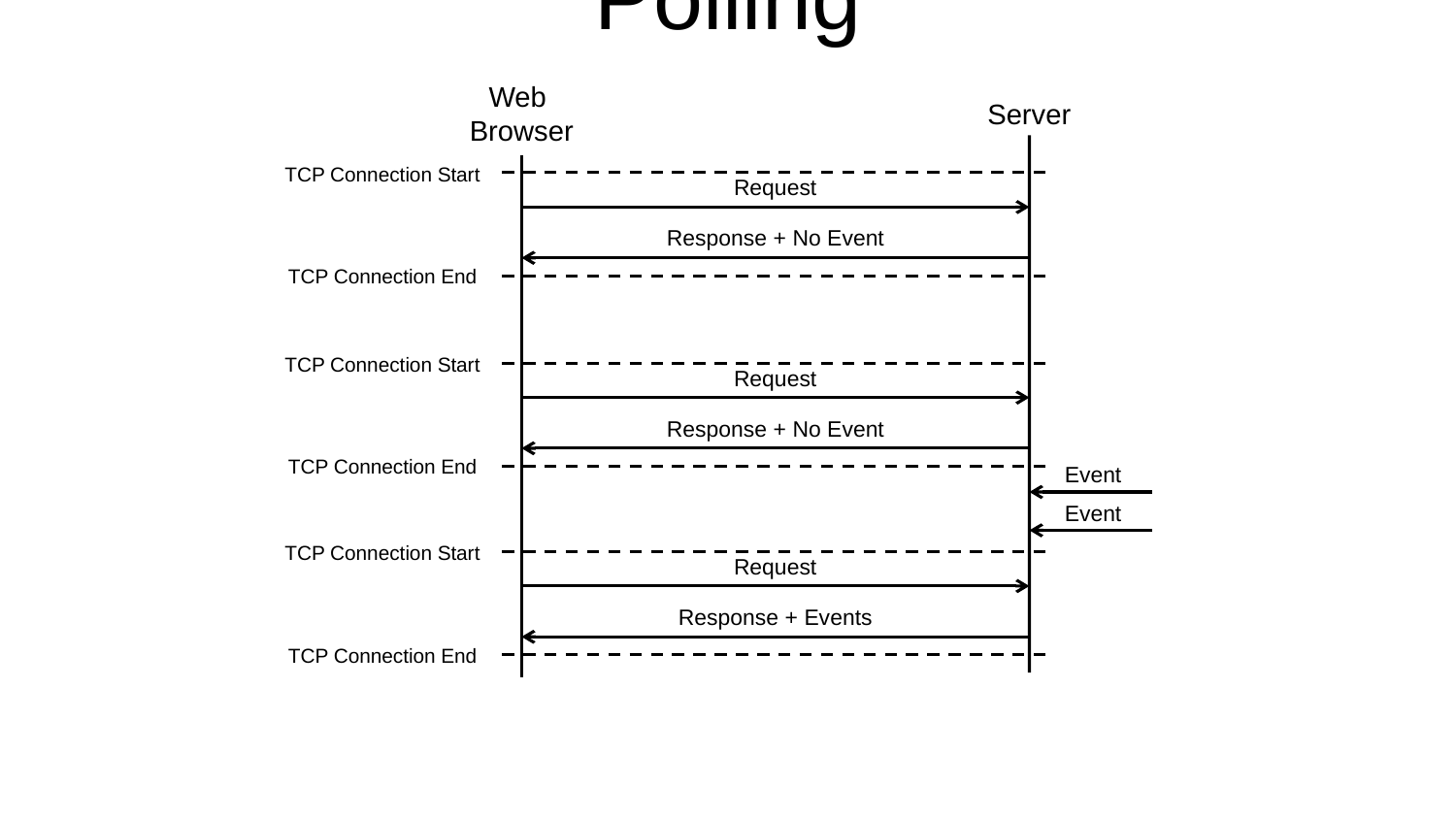

Polling
Web
Browser
Server
TCP Connection Start
Request
Response + No Event
TCP Connection End
TCP Connection Start
Request
Response + No Event
TCP Connection End
Event
Event
TCP Connection Start
Request
Response + Events
TCP Connection End